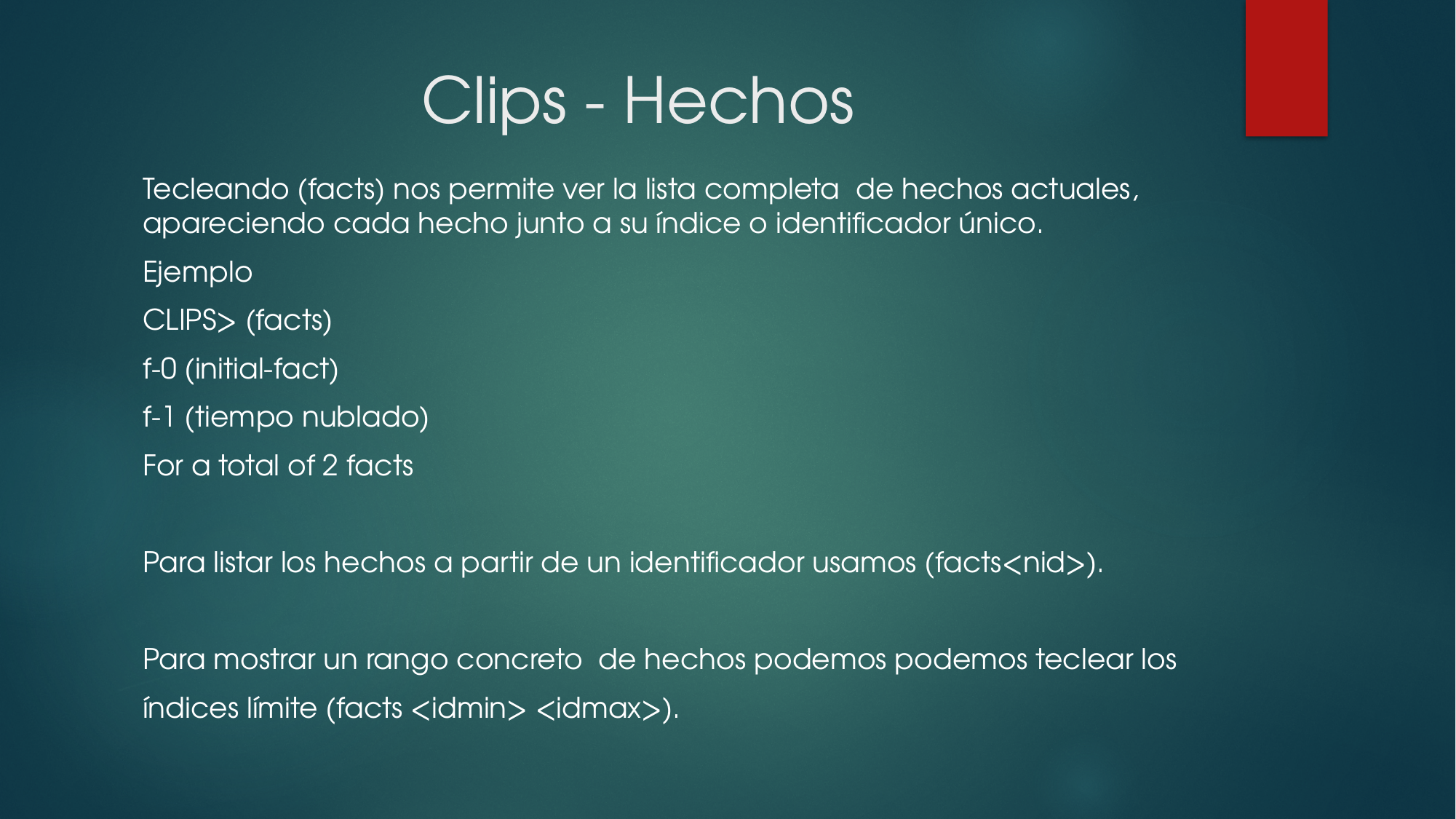

# Clips - Hechos
Tecleando (facts) nos permite ver la lista completa  de hechos actuales, apareciendo cada hecho junto a su índice o identificador único.
Ejemplo
CLIPS> (facts)
f-0 (initial-fact)
f-1 (tiempo nublado)
For a total of 2 facts

Para listar los hechos a partir de un identificador usamos (facts<nid>).

Para mostrar un rango concreto  de hechos podemos podemos teclear los
índices límite (facts <idmin> <idmax>).